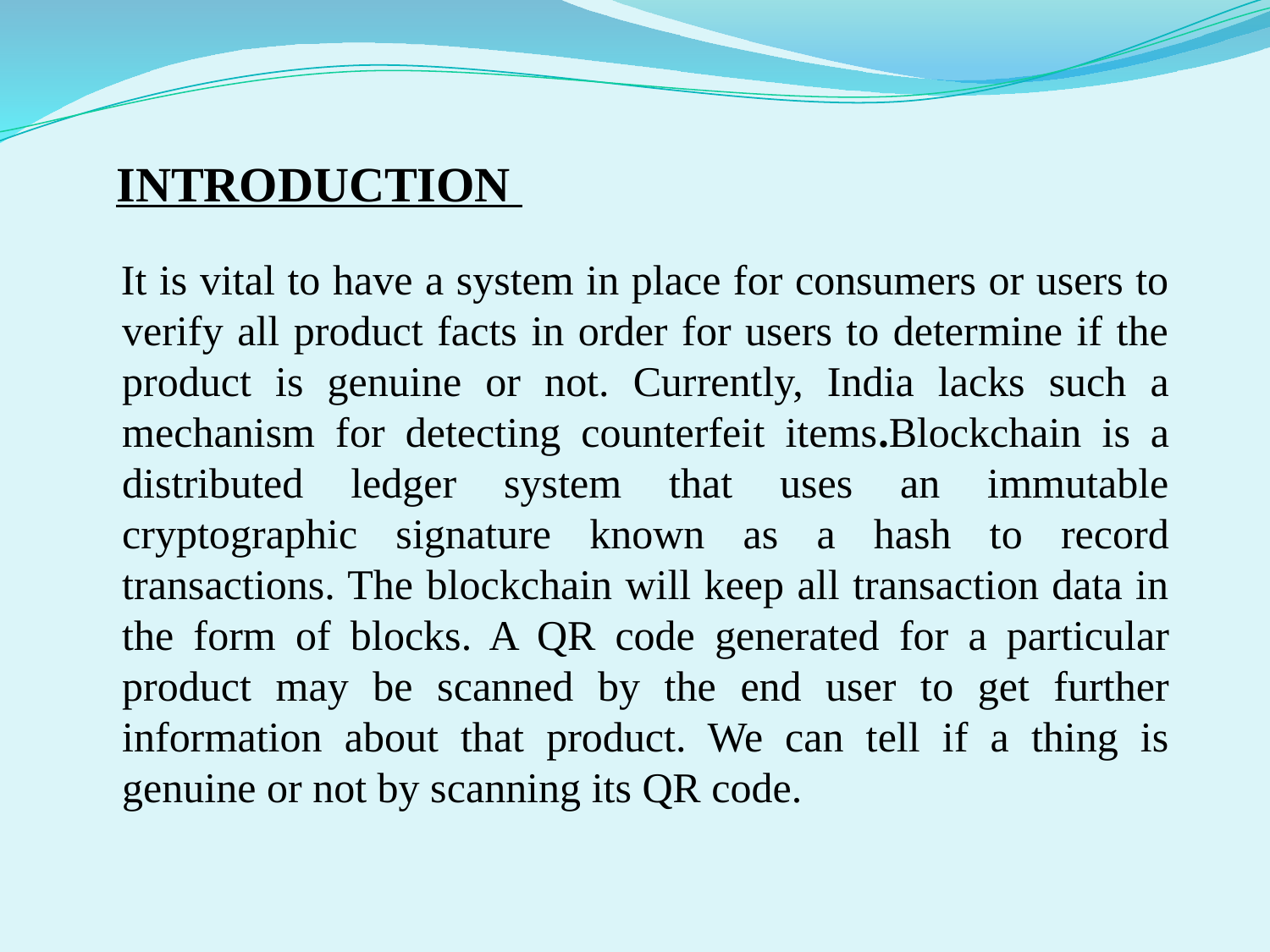

# INTRODUCTION
   It is vital to have a system in place for consumers or users to verify all product facts in order for users to determine if the product is genuine or not. Currently, India lacks such a mechanism for detecting counterfeit items.Blockchain is a distributed ledger system that uses an immutable cryptographic signature known as a hash to record transactions. The blockchain will keep all transaction data in the form of blocks. A QR code generated for a particular product may be scanned by the end user to get further information about that product. We can tell if a thing is genuine or not by scanning its QR code.